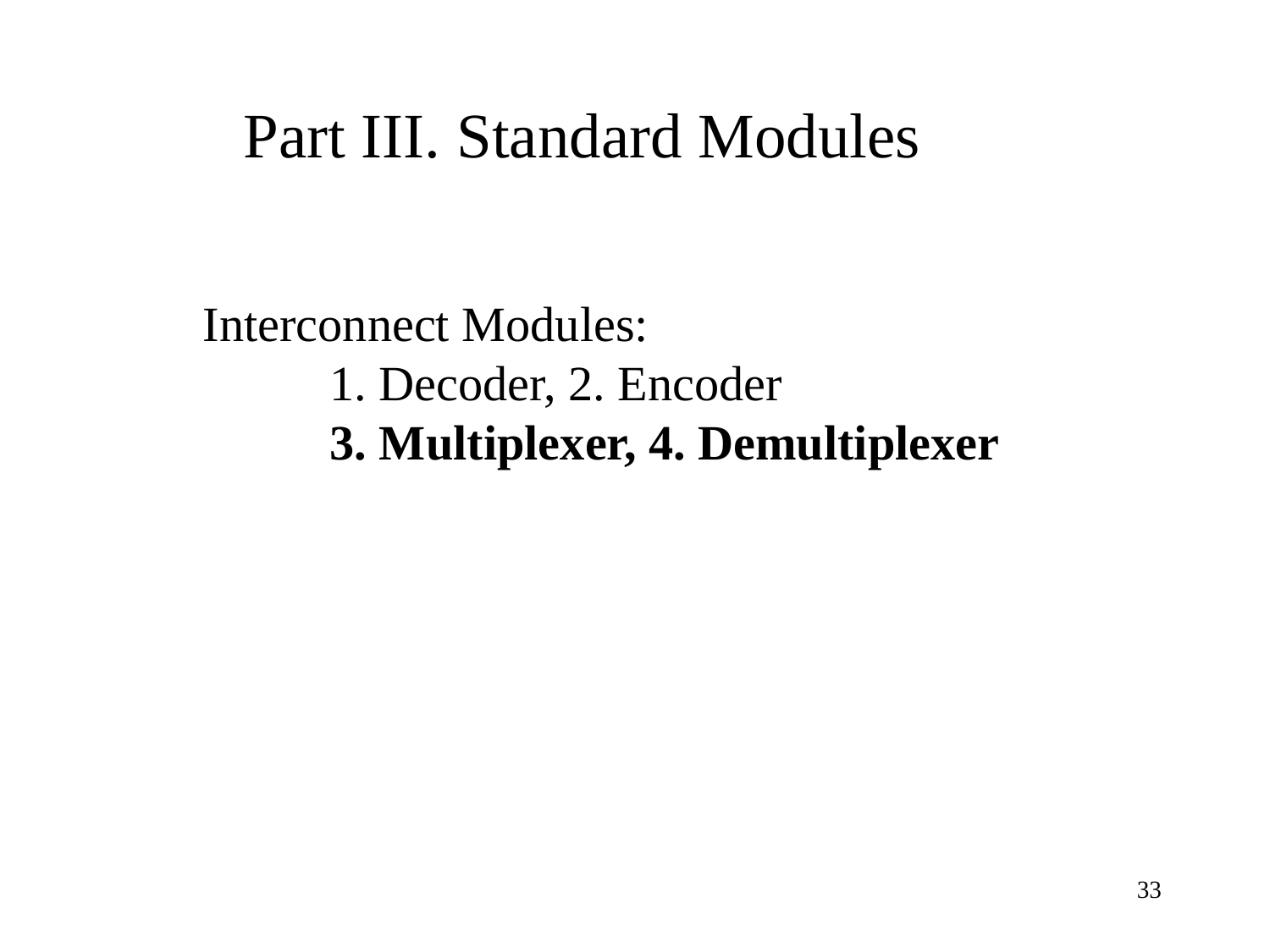

Part III. Standard Modules
Interconnect Modules:
	1. Decoder, 2. Encoder
	3. Multiplexer, 4. Demultiplexer
33